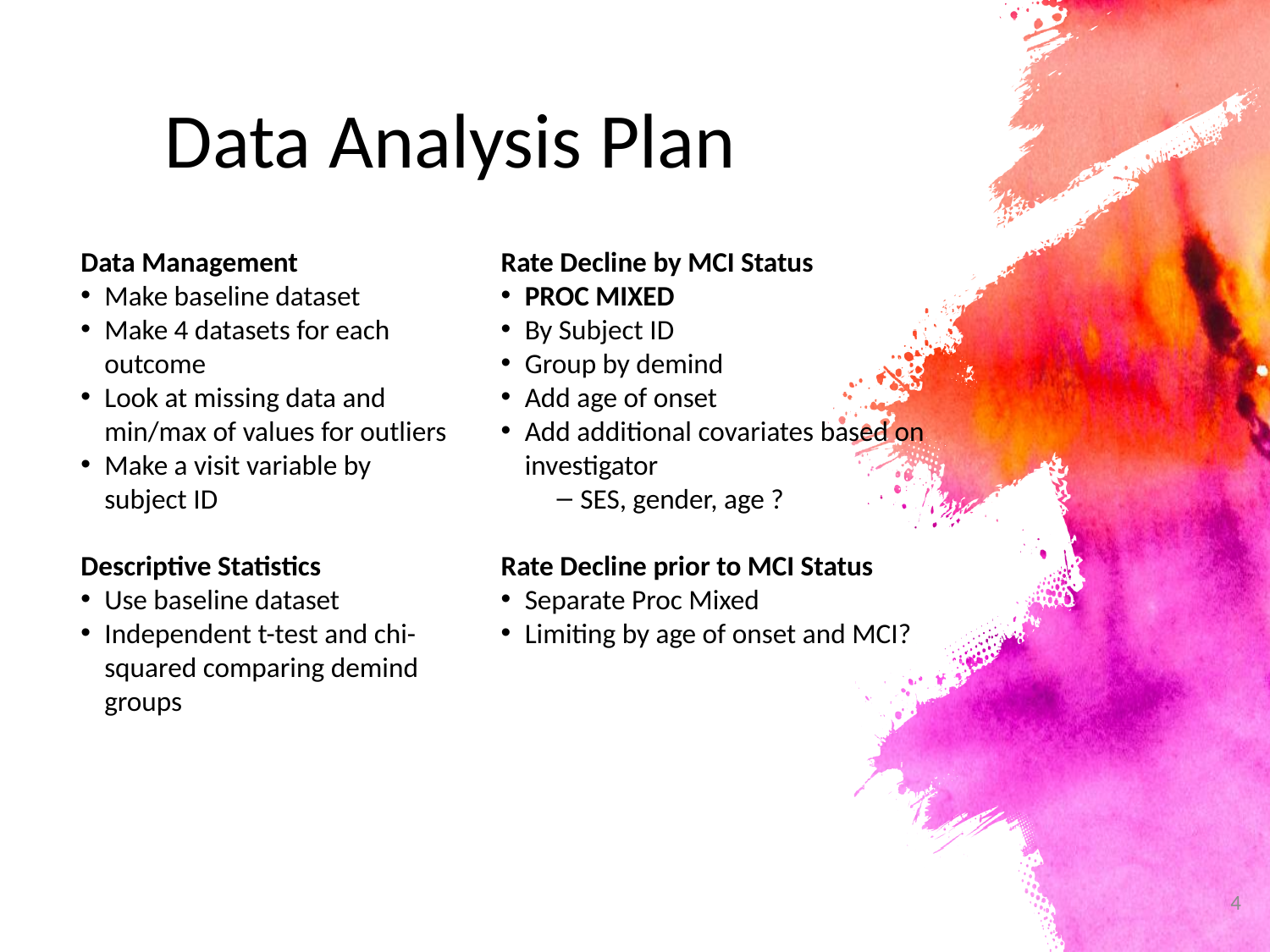

# Data Analysis Plan
Data Management
Make baseline dataset
Make 4 datasets for each outcome
Look at missing data and min/max of values for outliers
Make a visit variable by subject ID

Descriptive Statistics
Use baseline dataset
Independent t-test and chi-squared comparing demind groups

Rate Decline by MCI Status
PROC MIXED
By Subject ID
Group by demind
Add age of onset
Add additional covariates based on investigator
SES, gender, age ?

Rate Decline prior to MCI Status
Separate Proc Mixed
Limiting by age of onset and MCI?

4